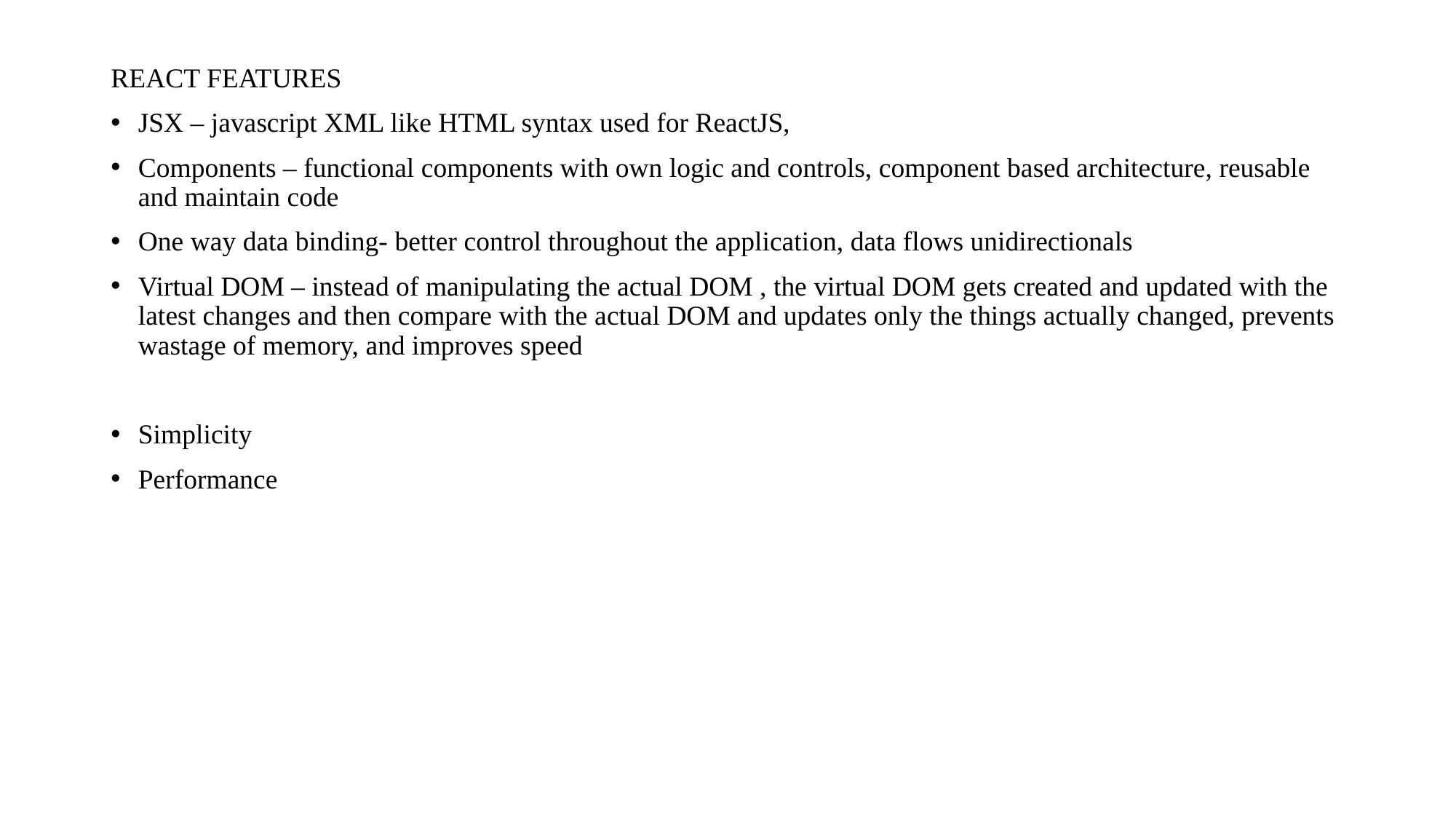

REACT FEATURES
JSX – javascript XML like HTML syntax used for ReactJS,
Components – functional components with own logic and controls, component based architecture, reusable and maintain code
One way data binding- better control throughout the application, data flows unidirectionals
Virtual DOM – instead of manipulating the actual DOM , the virtual DOM gets created and updated with the latest changes and then compare with the actual DOM and updates only the things actually changed, prevents wastage of memory, and improves speed

Simplicity
Performance